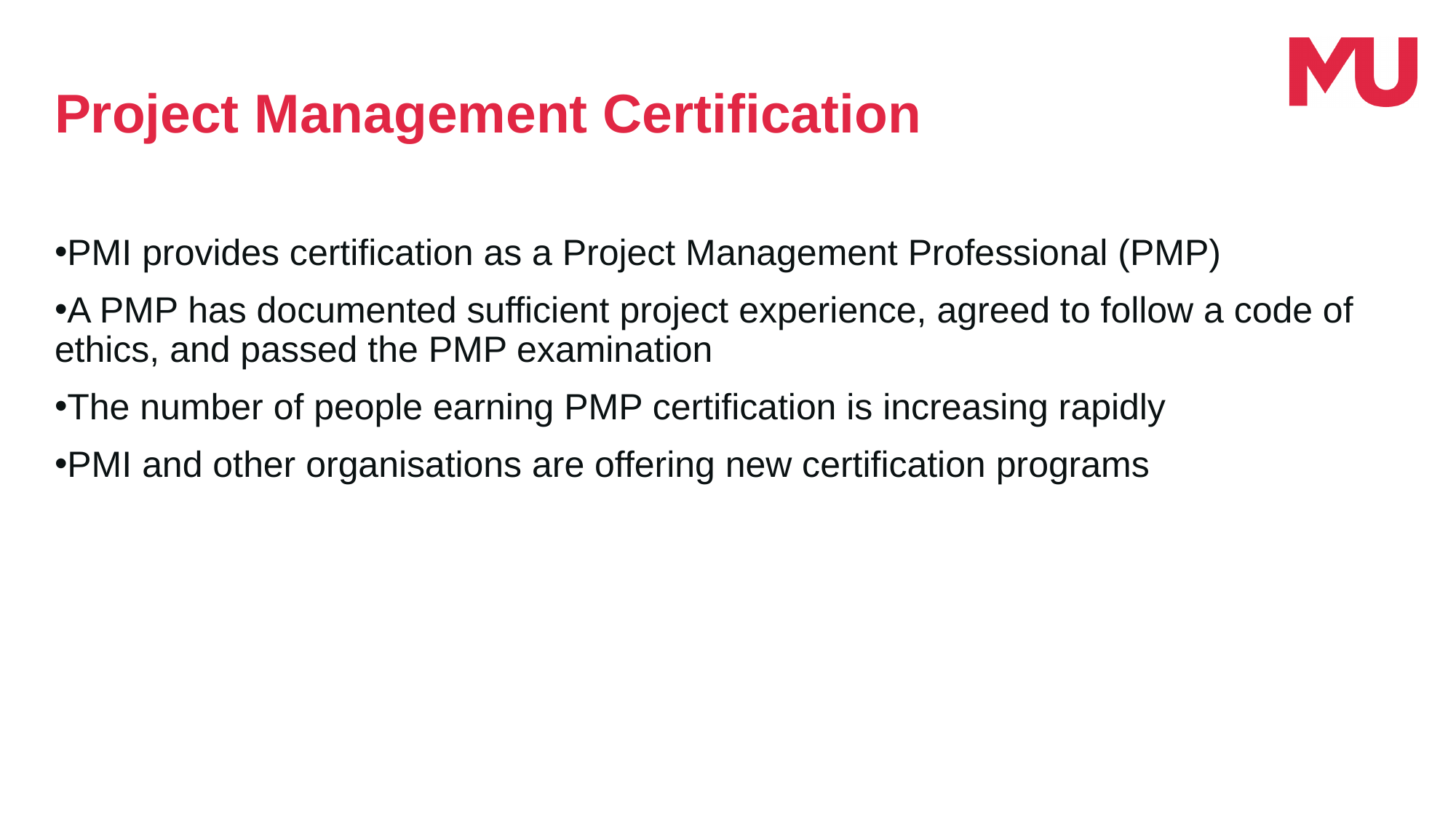

Project Management Certification
PMI provides certification as a Project Management Professional (PMP)
A PMP has documented sufficient project experience, agreed to follow a code of ethics, and passed the PMP examination
The number of people earning PMP certification is increasing rapidly
PMI and other organisations are offering new certification programs